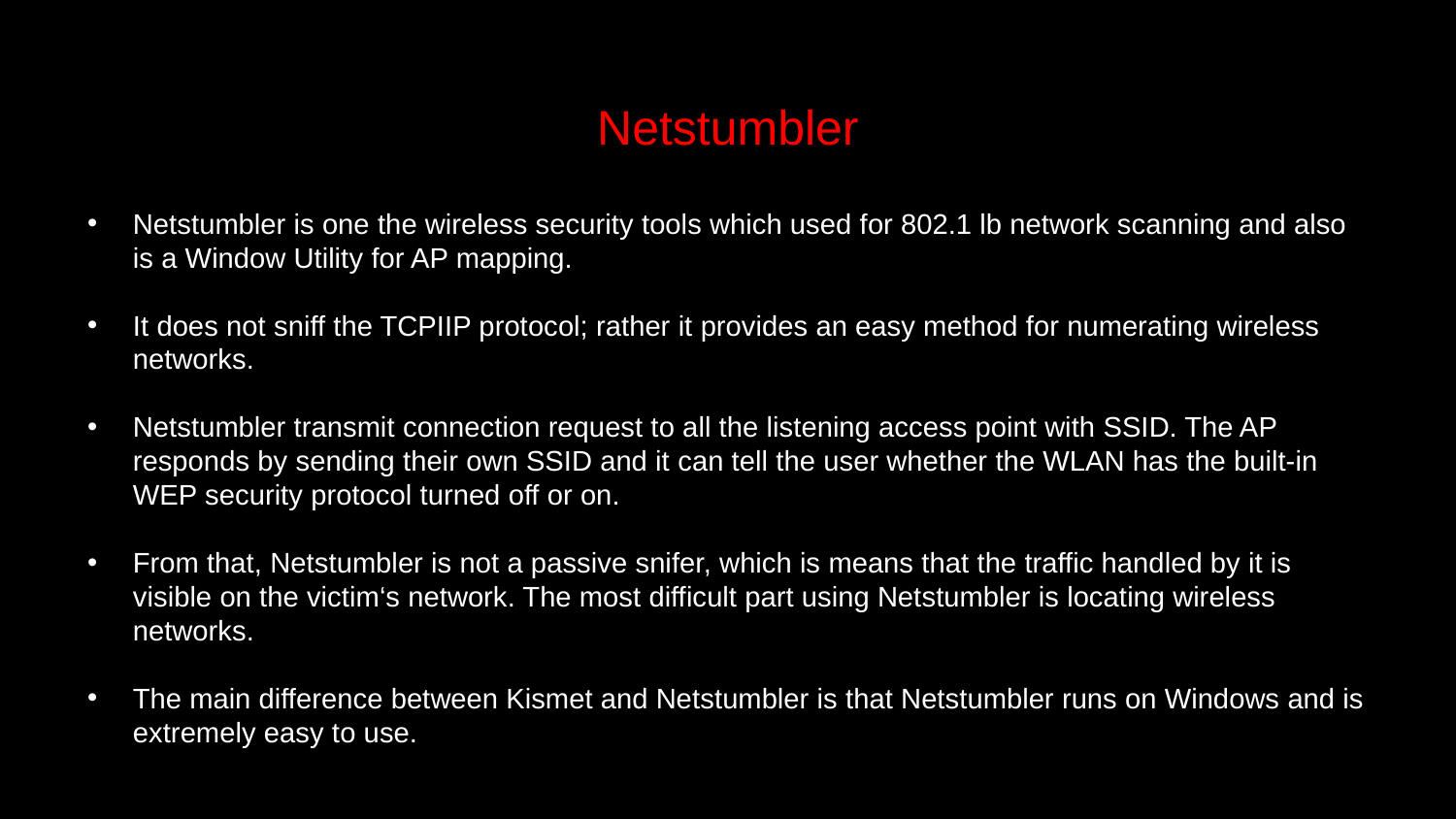

# Netstumbler
Netstumbler is one the wireless security tools which used for 802.1 lb network scanning and also is a Window Utility for AP mapping.

It does not sniff the TCPIIP protocol; rather it provides an easy method for numerating wireless networks.

Netstumbler transmit connection request to all the listening access point with SSID. The AP responds by sending their own SSID and it can tell the user whether the WLAN has the built-in WEP security protocol turned off or on.

From that, Netstumbler is not a passive snifer, which is means that the traffic handled by it is visible on the victim‘s network. The most difficult part using Netstumbler is locating wireless networks.

The main difference between Kismet and Netstumbler is that Netstumbler runs on Windows and is extremely easy to use.